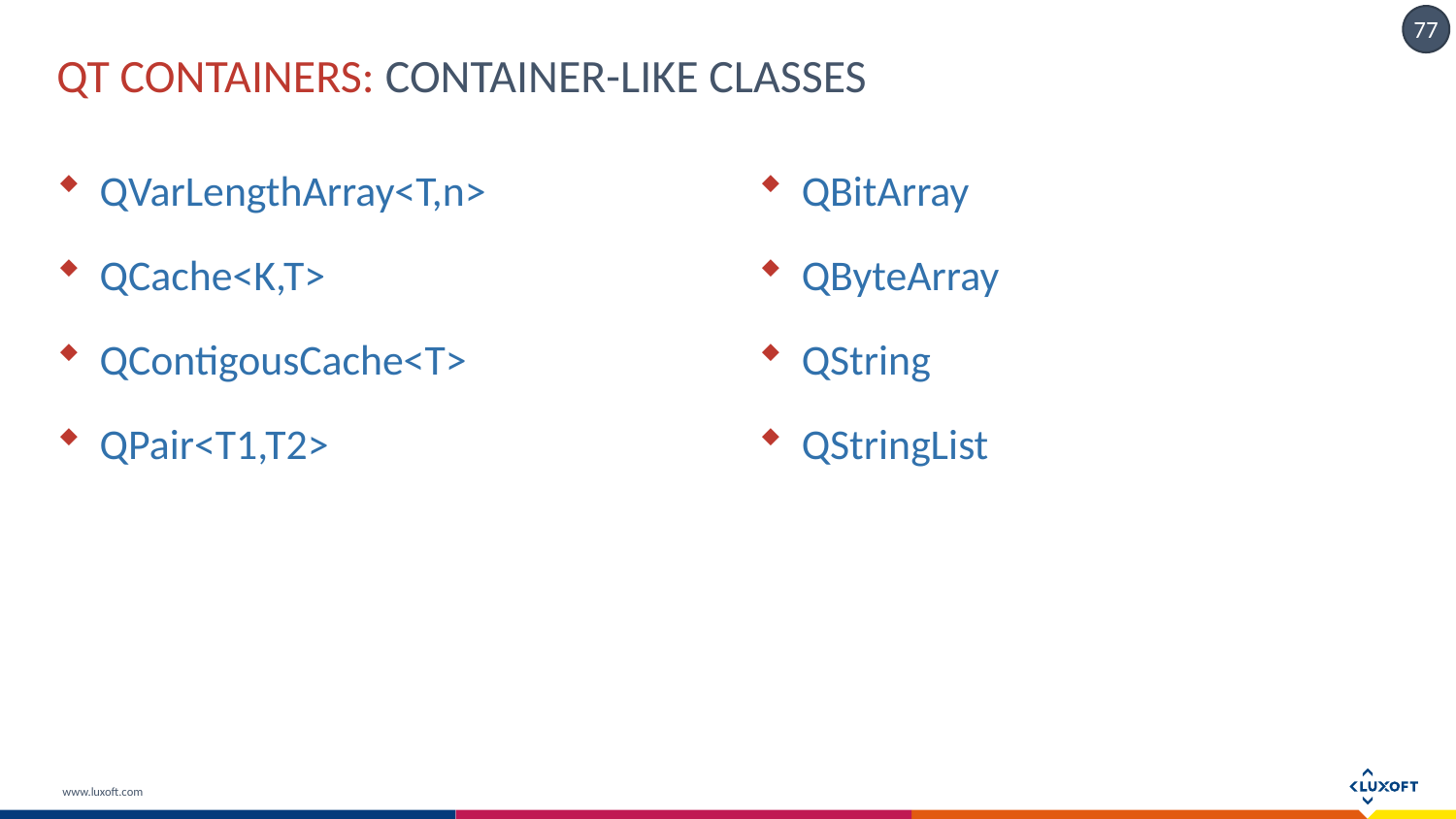

# QT CONTAINERS: Container-Like CLASSES
QVarLengthArray<T,n>
QCache<K,T>
QContigousCache<T>
QPair<T1,T2>

QBitArray
QByteArray
QString
QStringList